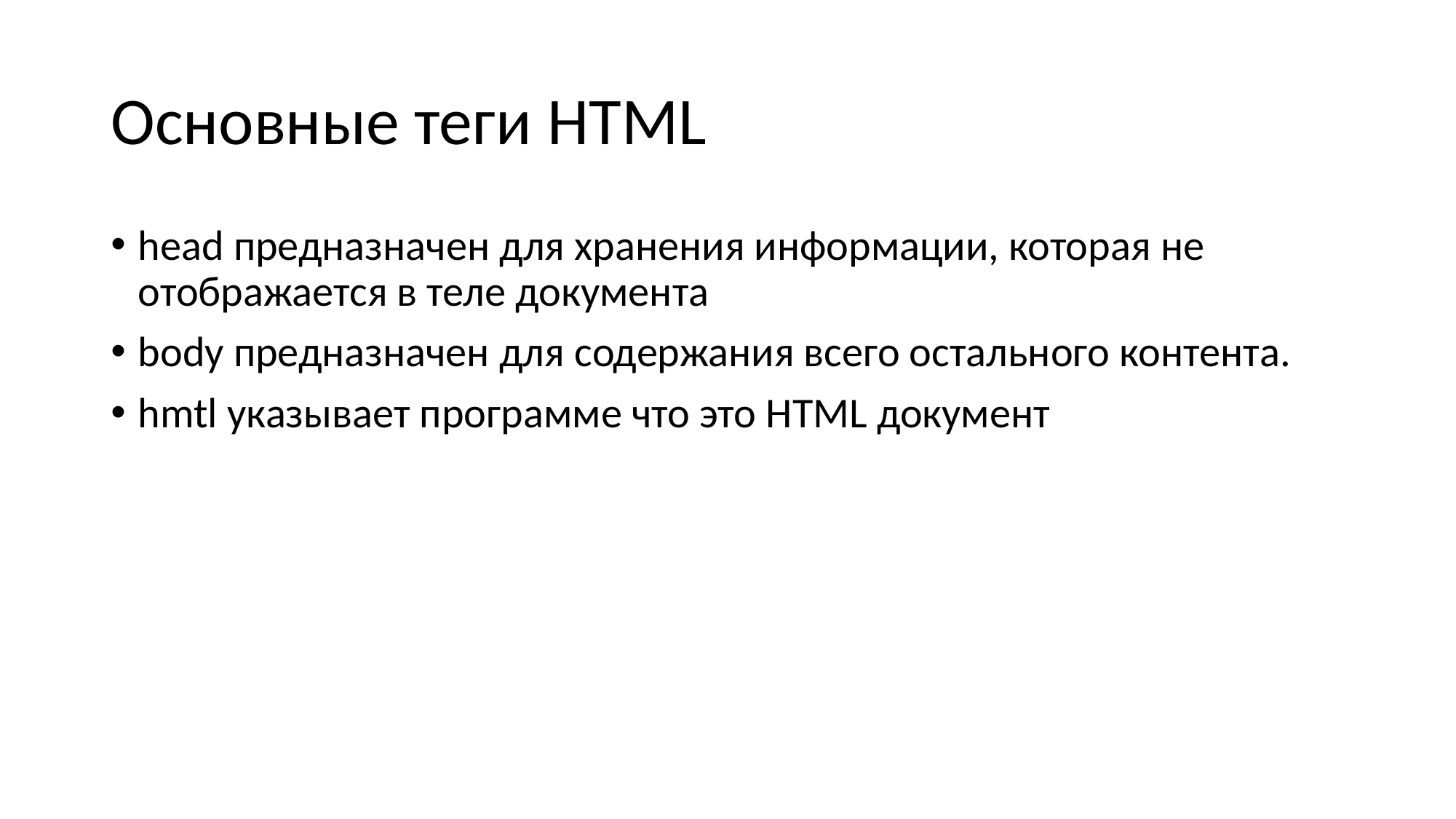

# Основные теги HTML
head предназначен для хранения информации, которая не отображается в теле документа
body предназначен для содержания всего остального контента.
hmtl указывает программе что это HTML документ